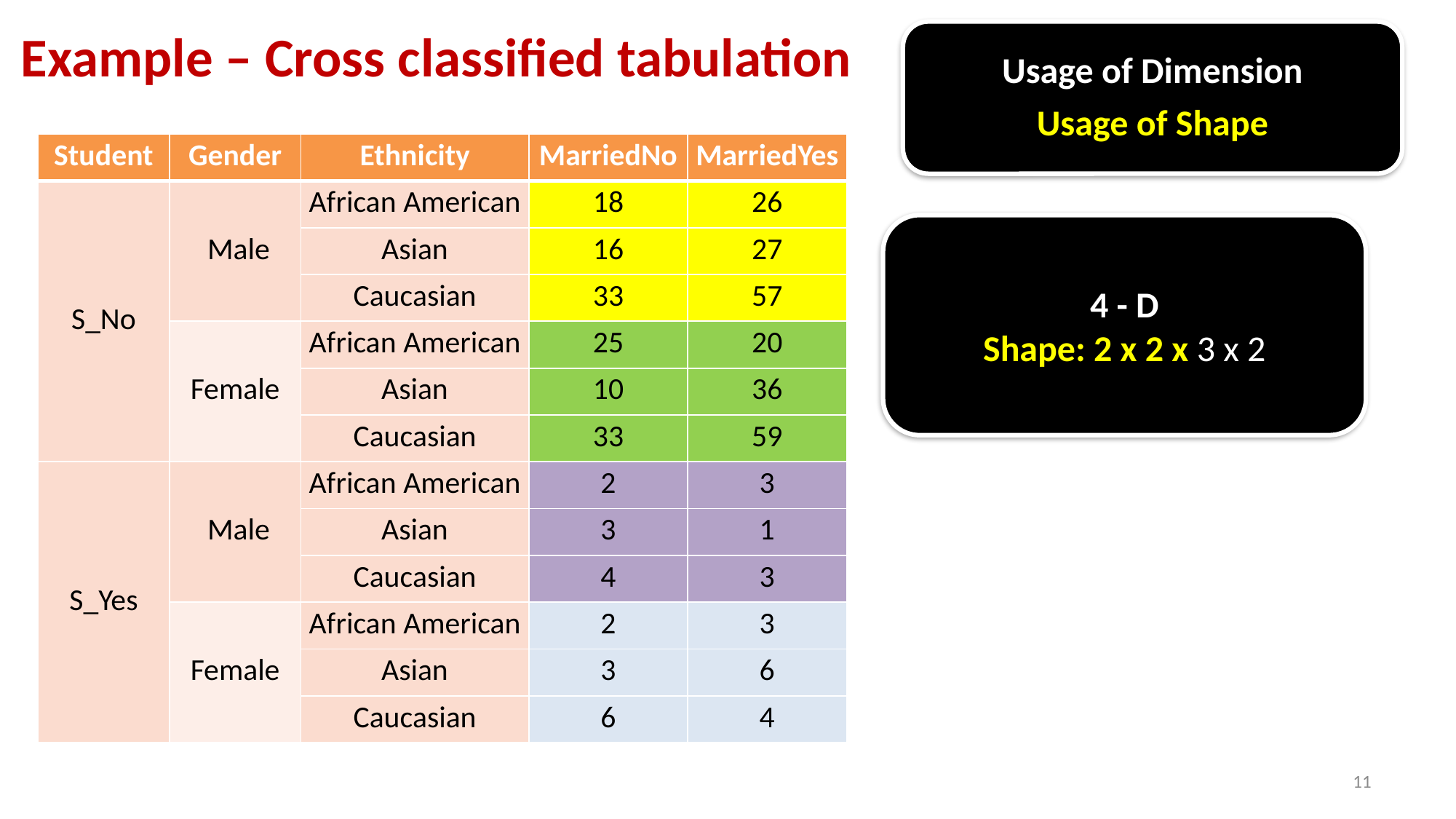

# Example – Cross classified tabulation

Usage of Dimension
Usage of Shape
| Student | Gender | Ethnicity | MarriedNo | MarriedYes |
| --- | --- | --- | --- | --- |
| S\_No | Male | African American | 18 | 26 |
|  |  | Asian | 16 | 27 |
|  |  | Caucasian | 33 | 57 |
|  | Female | African American | 25 | 20 |
|  |  | Asian | 10 | 36 |
|  |  | Caucasian | 33 | 59 |
| S\_Yes | Male | African American | 2 | 3 |
|  |  | Asian | 3 | 1 |
|  |  | Caucasian | 4 | 3 |
|  | Female | African American | 2 | 3 |
|  |  | Asian | 3 | 6 |
|  |  | Caucasian | 6 | 4 |

4 - D
Shape: 2 x 2 x 3 x 2
11